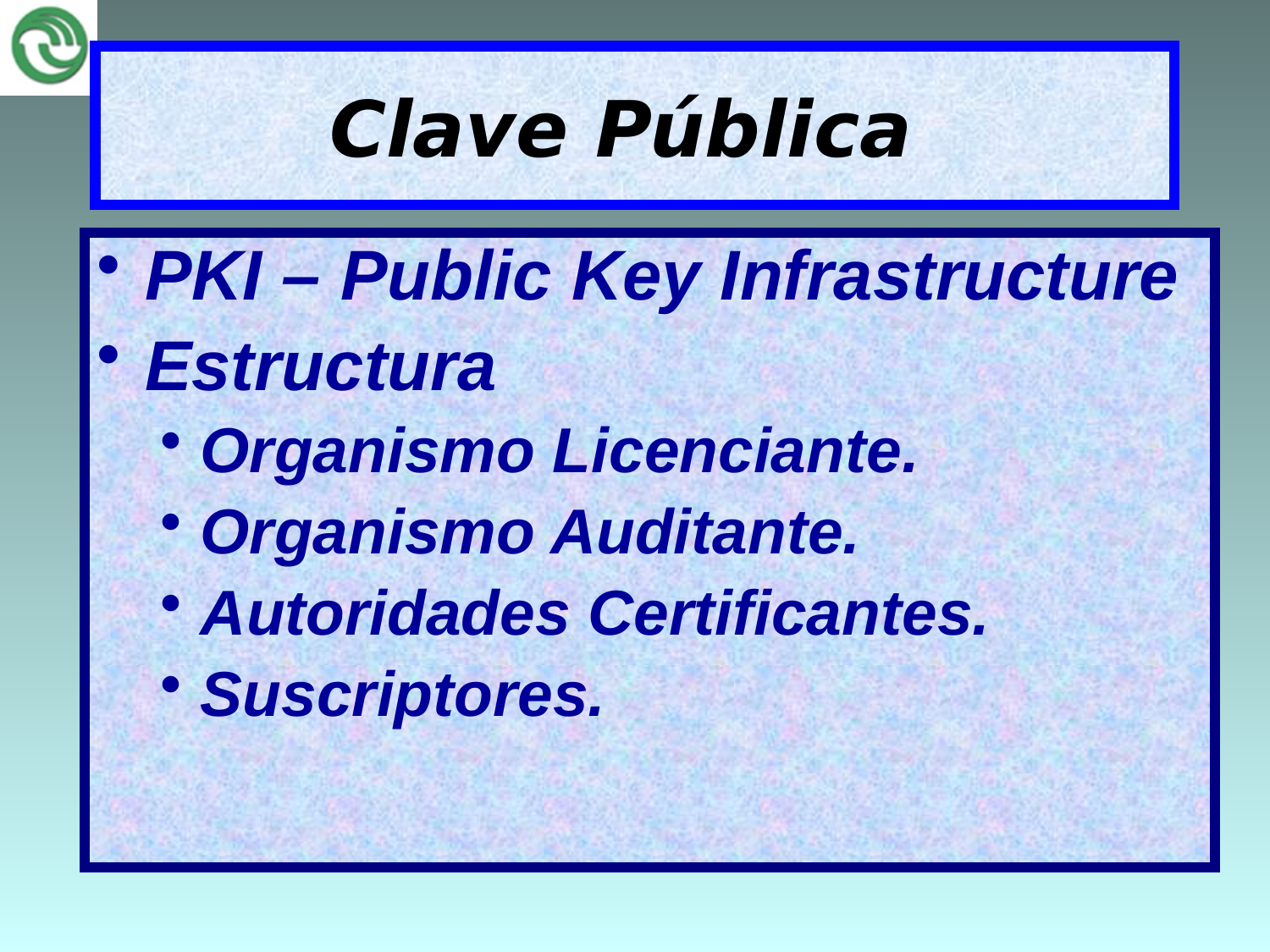

# Clave Pública
PKI – Public Key Infrastructure
Estructura
Organismo Licenciante.
Organismo Auditante.
Autoridades Certificantes.
Suscriptores.